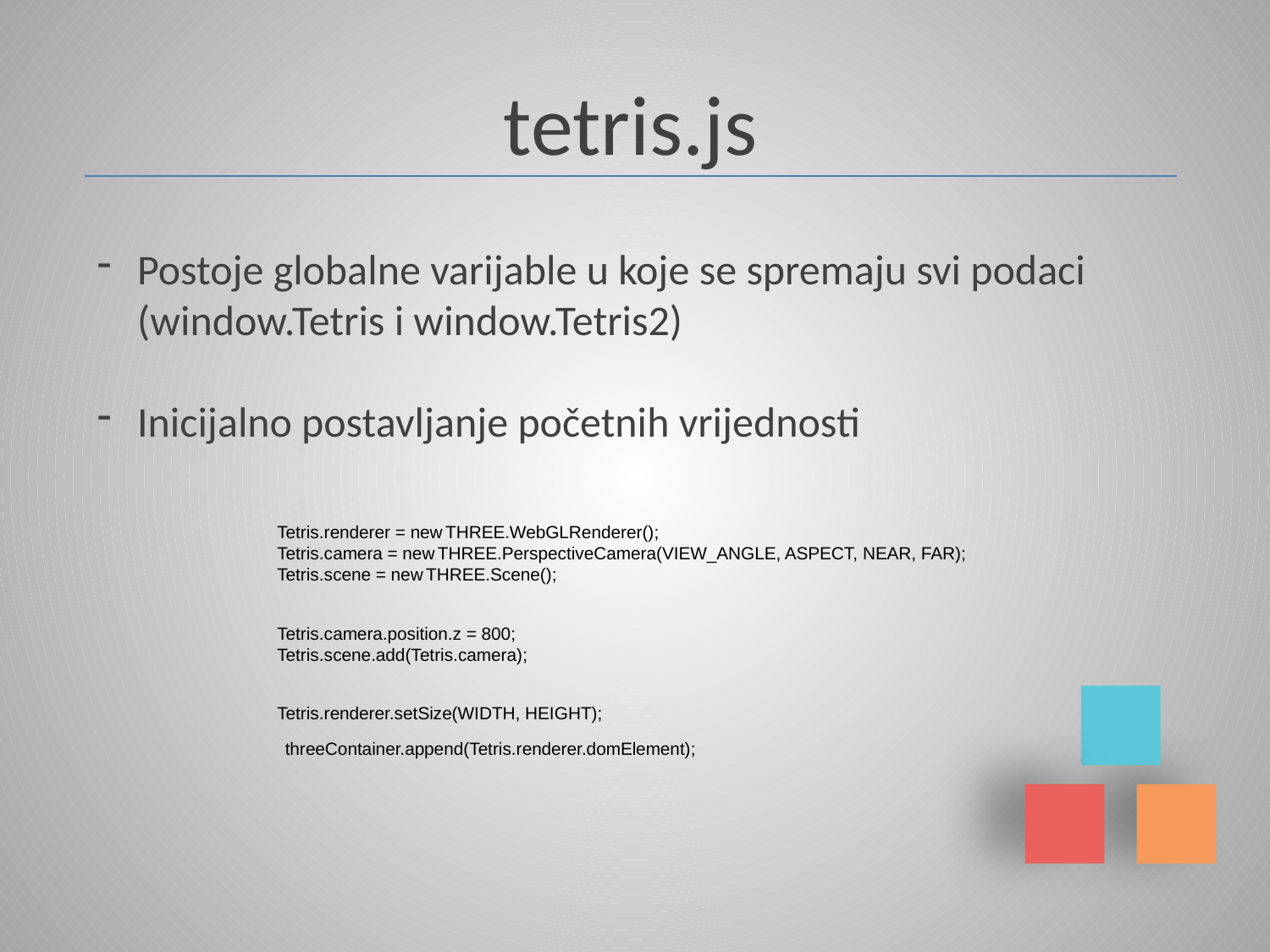

tetris.js
Postoje globalne varijable u koje se spremaju svi podaci (window.Tetris i window.Tetris2)

Inicijalno postavljanje početnih vrijednosti

    Tetris.renderer = new THREE.WebGLRenderer();
    Tetris.camera = new THREE.PerspectiveCamera(VIEW_ANGLE, ASPECT, NEAR, FAR);
    Tetris.scene = new THREE.Scene();

    Tetris.camera.position.z = 800;
    Tetris.scene.add(Tetris.camera);

    Tetris.renderer.setSize(WIDTH, HEIGHT);
    threeContainer.append(Tetris.renderer.domElement);